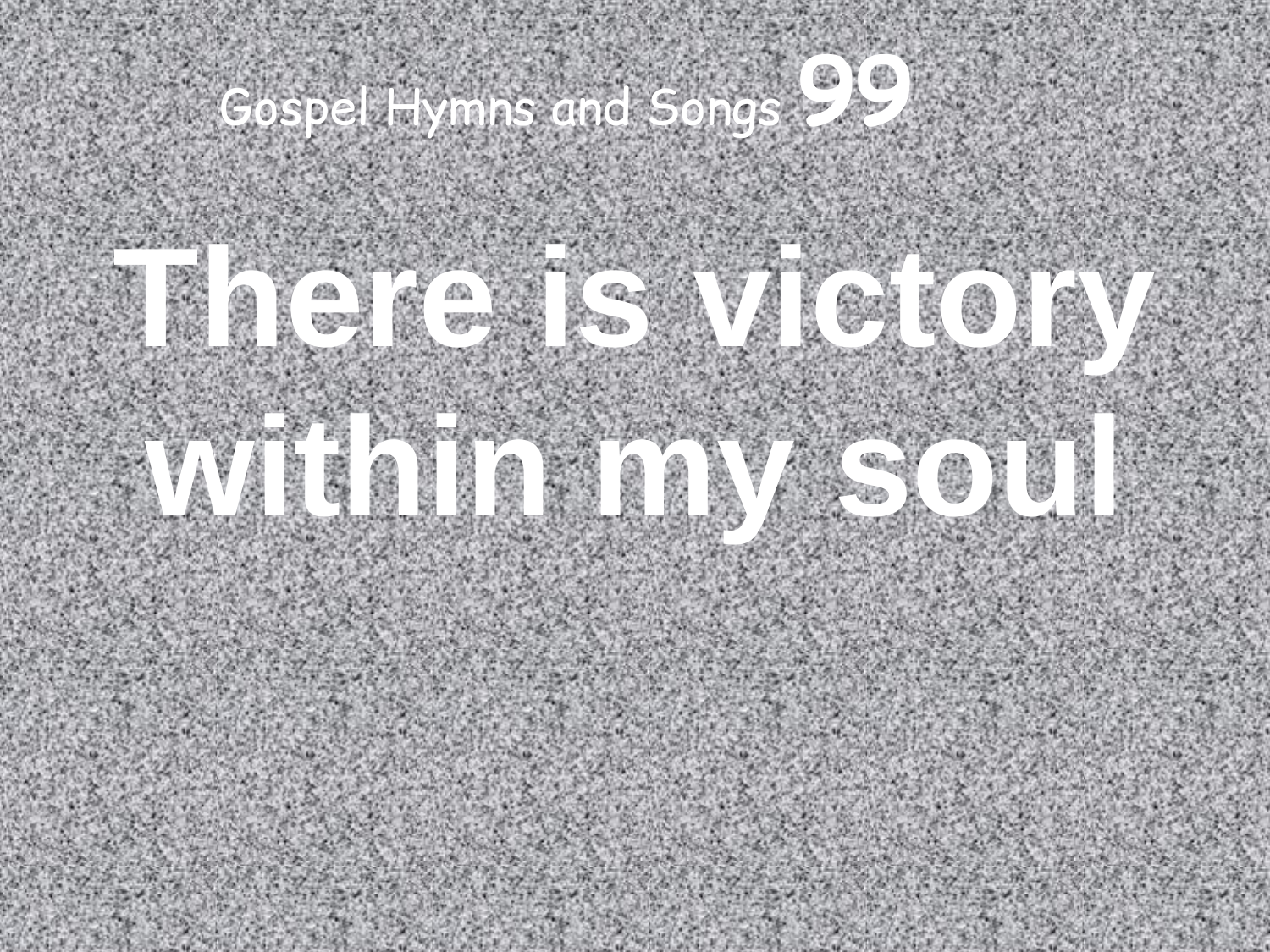

# Gospel Hymns and Songs 99

There is victory within my soul